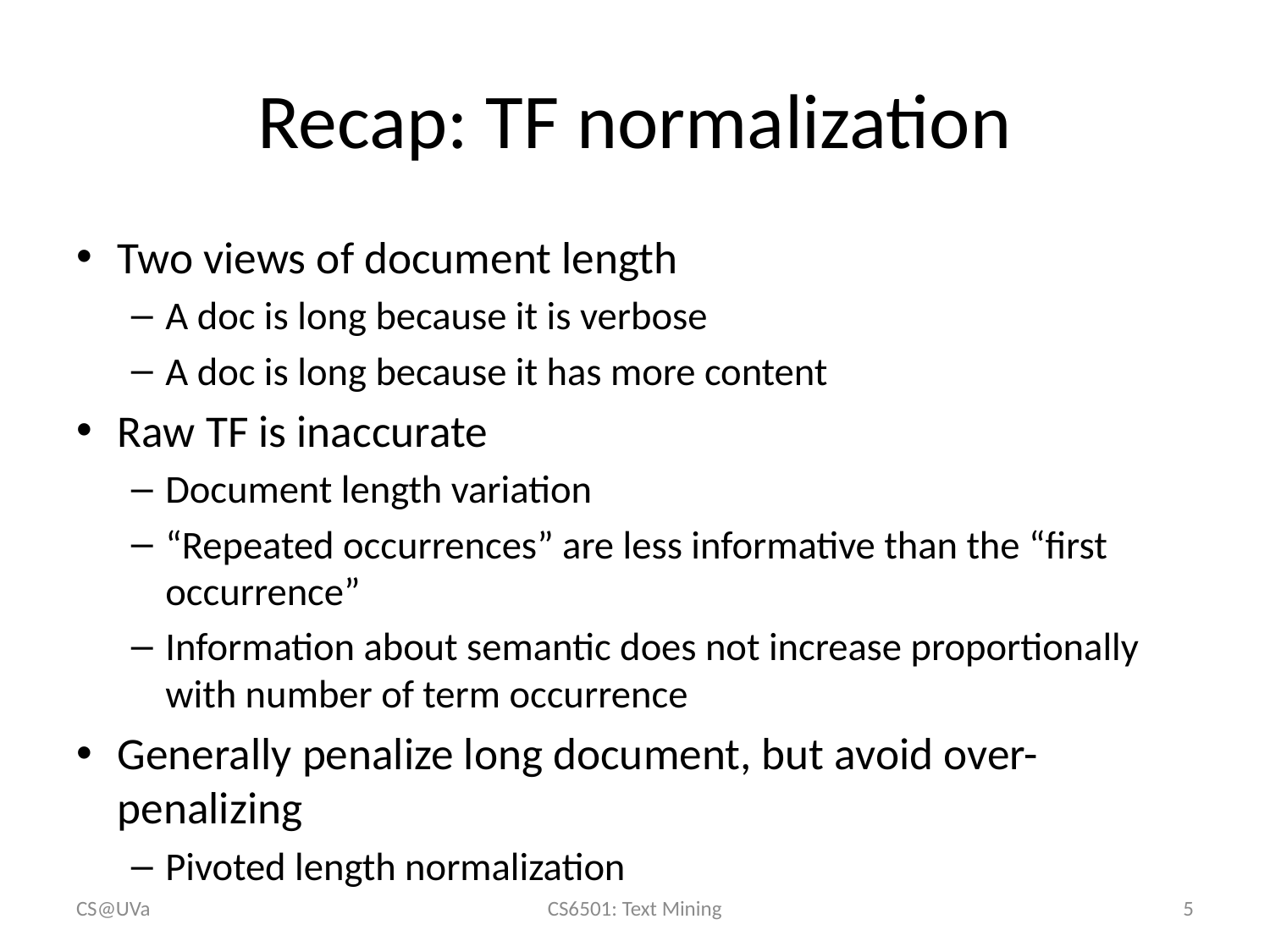

# Recap: TF normalization
Two views of document length
A doc is long because it is verbose
A doc is long because it has more content
Raw TF is inaccurate
Document length variation
“Repeated occurrences” are less informative than the “first occurrence”
Information about semantic does not increase proportionally with number of term occurrence
Generally penalize long document, but avoid over-penalizing
Pivoted length normalization
CS@UVa
CS6501: Text Mining
5